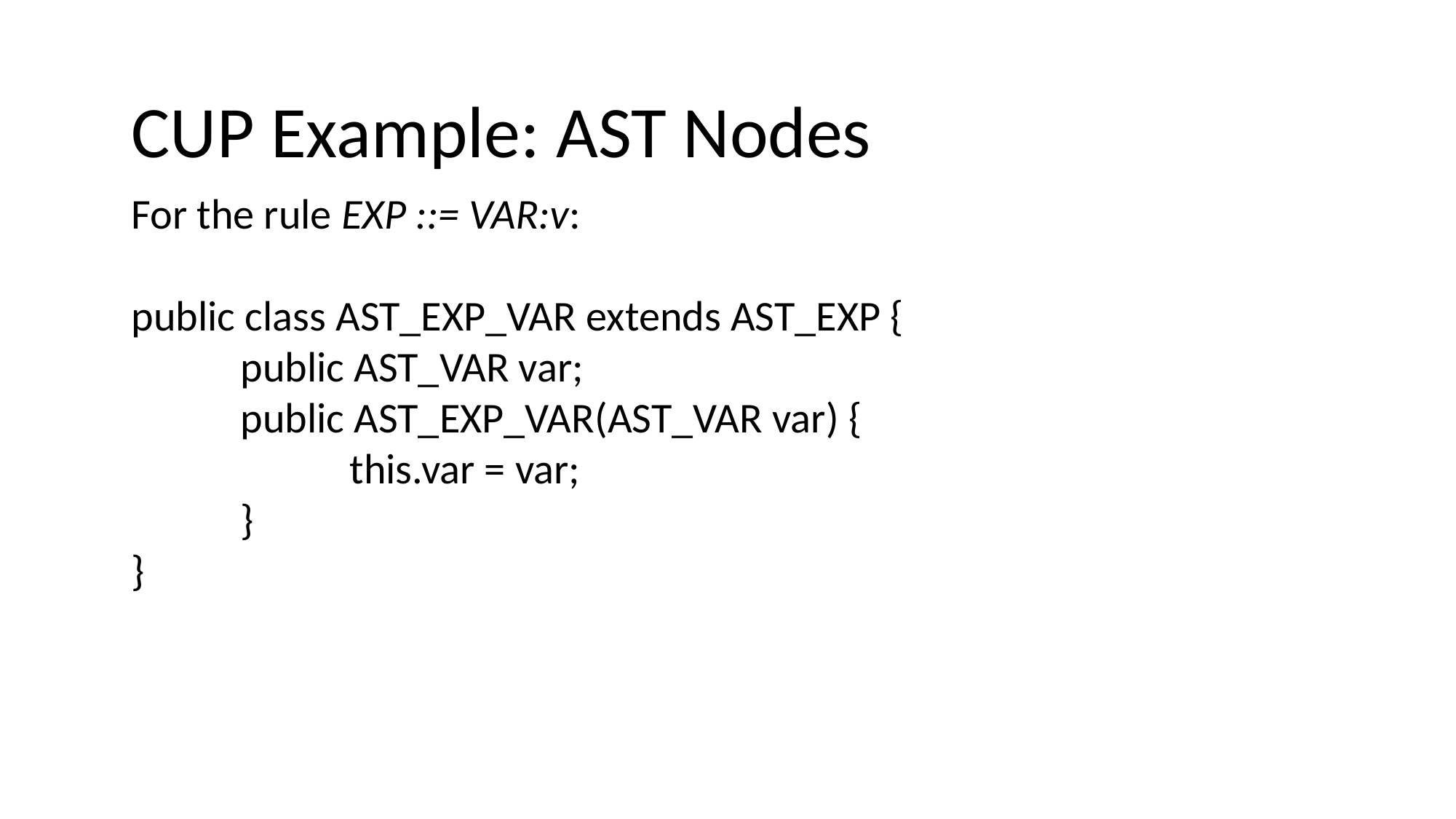

CUP Example: AST Nodes
For the rule EXP ::= VAR:v:

public class AST_EXP_VAR extends AST_EXP {
	public AST_VAR var;
	public AST_EXP_VAR(AST_VAR var) {
		this.var = var;
	}
}